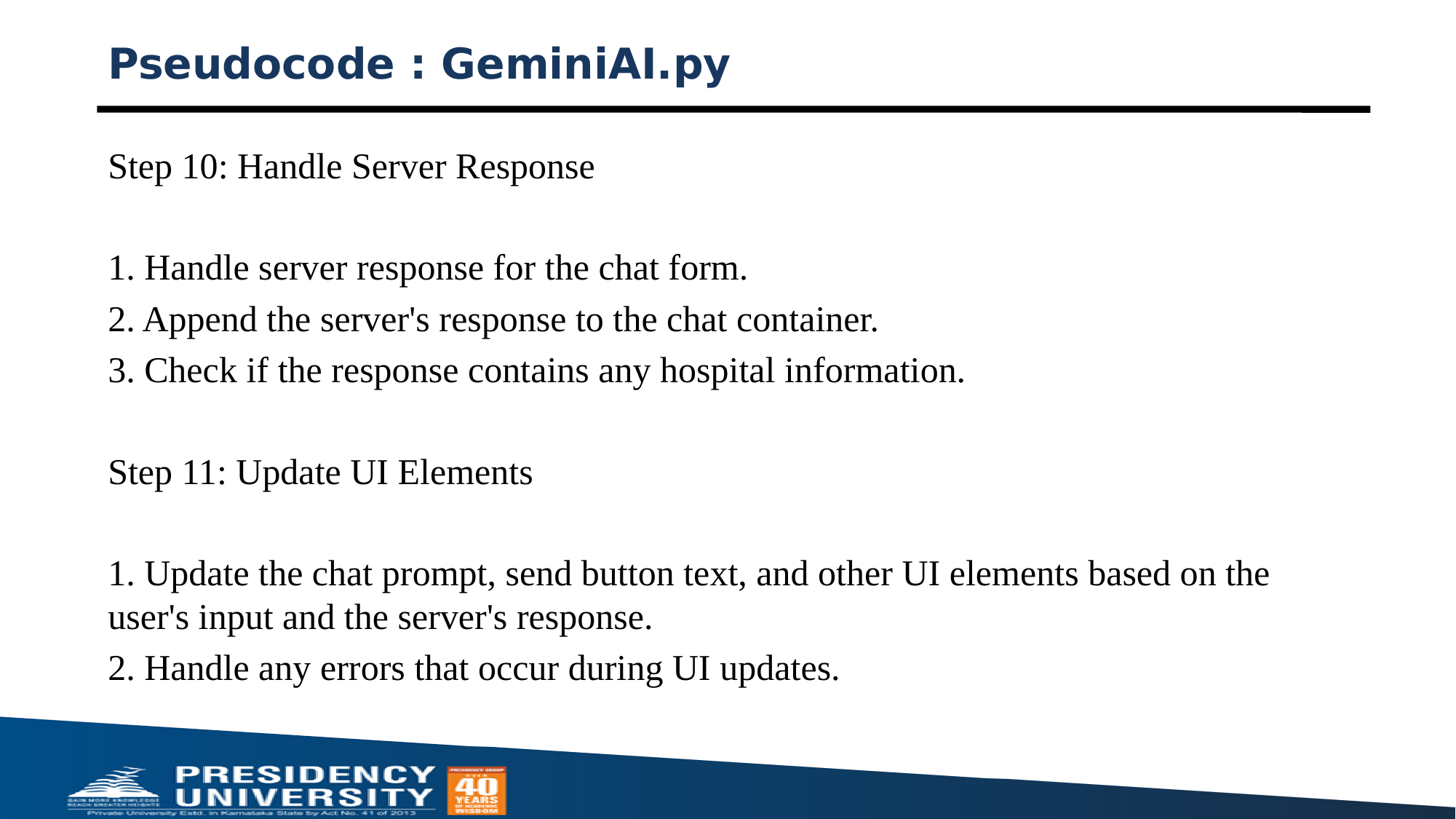

# Pseudocode : GeminiAI.py
Step 10: Handle Server Response

1. Handle server response for the chat form.
2. Append the server's response to the chat container.
3. Check if the response contains any hospital information.

Step 11: Update UI Elements

1. Update the chat prompt, send button text, and other UI elements based on the user's input and the server's response.
2. Handle any errors that occur during UI updates.